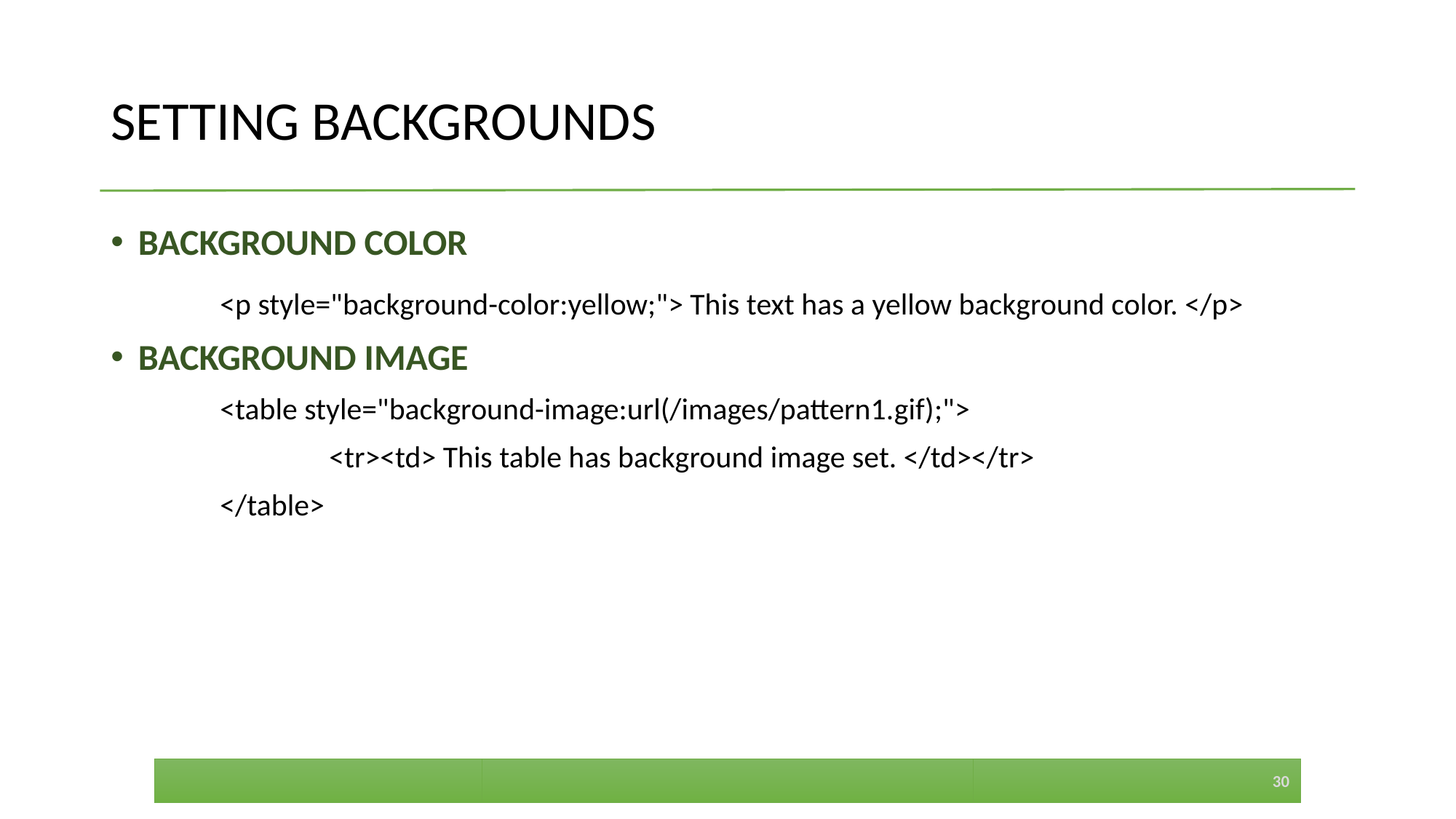

# SETTING BACKGROUNDS
BACKGROUND COLOR
	<p style="background-color:yellow;"> This text has a yellow background color. </p>
BACKGROUND IMAGE
	<table style="background-image:url(/images/pattern1.gif);">
		<tr><td> This table has background image set. </td></tr>
	</table>

30